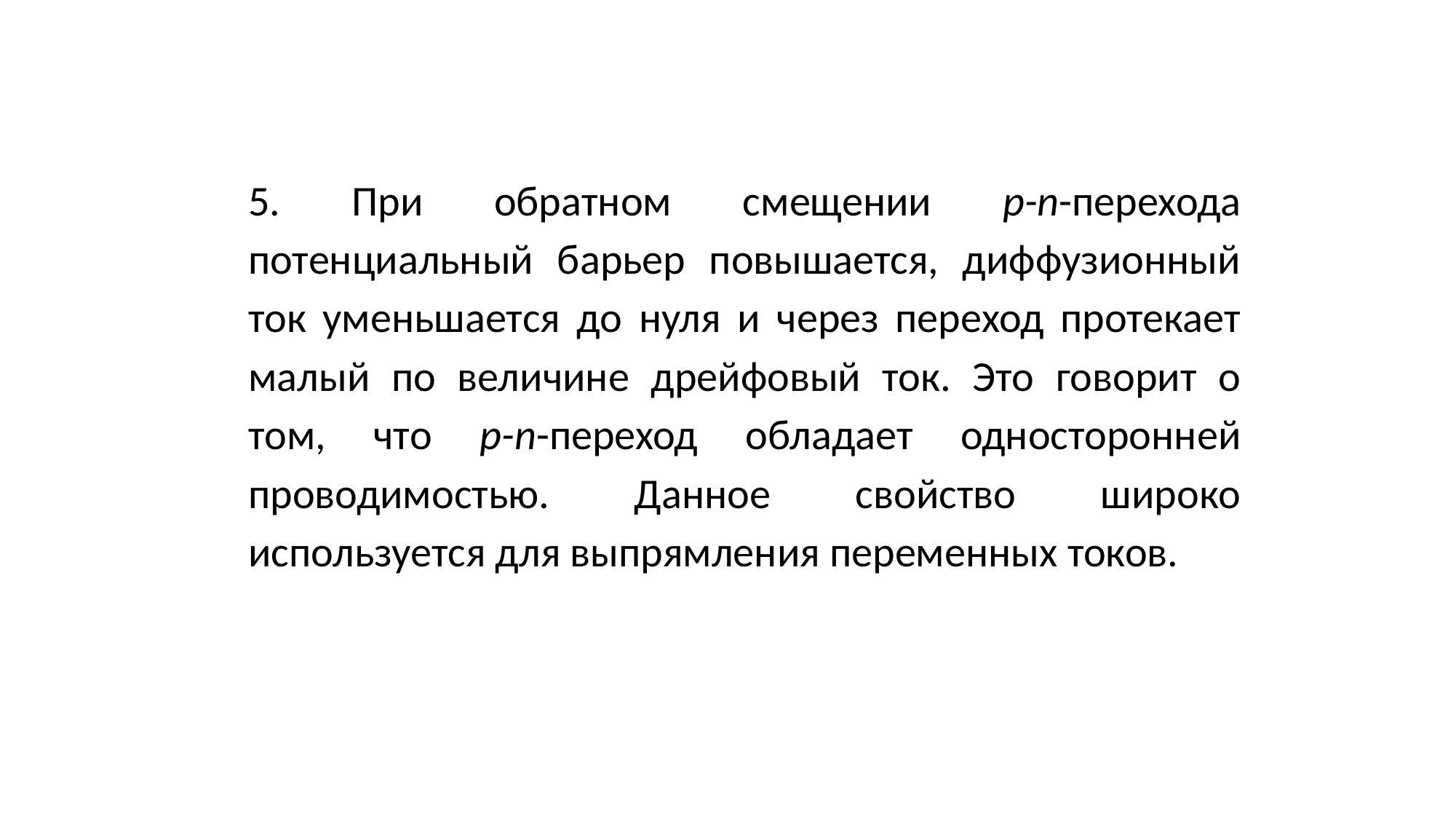

5. При обратном смещении p-n-перехода потенциальный барьер повышается, диффузионный ток уменьшается до нуля и через переход протекает малый по величине дрейфовый ток. Это говорит о том, что p-n-переход обладает односторонней проводимостью. Данное свойство широко используется для выпрямления переменных токов.